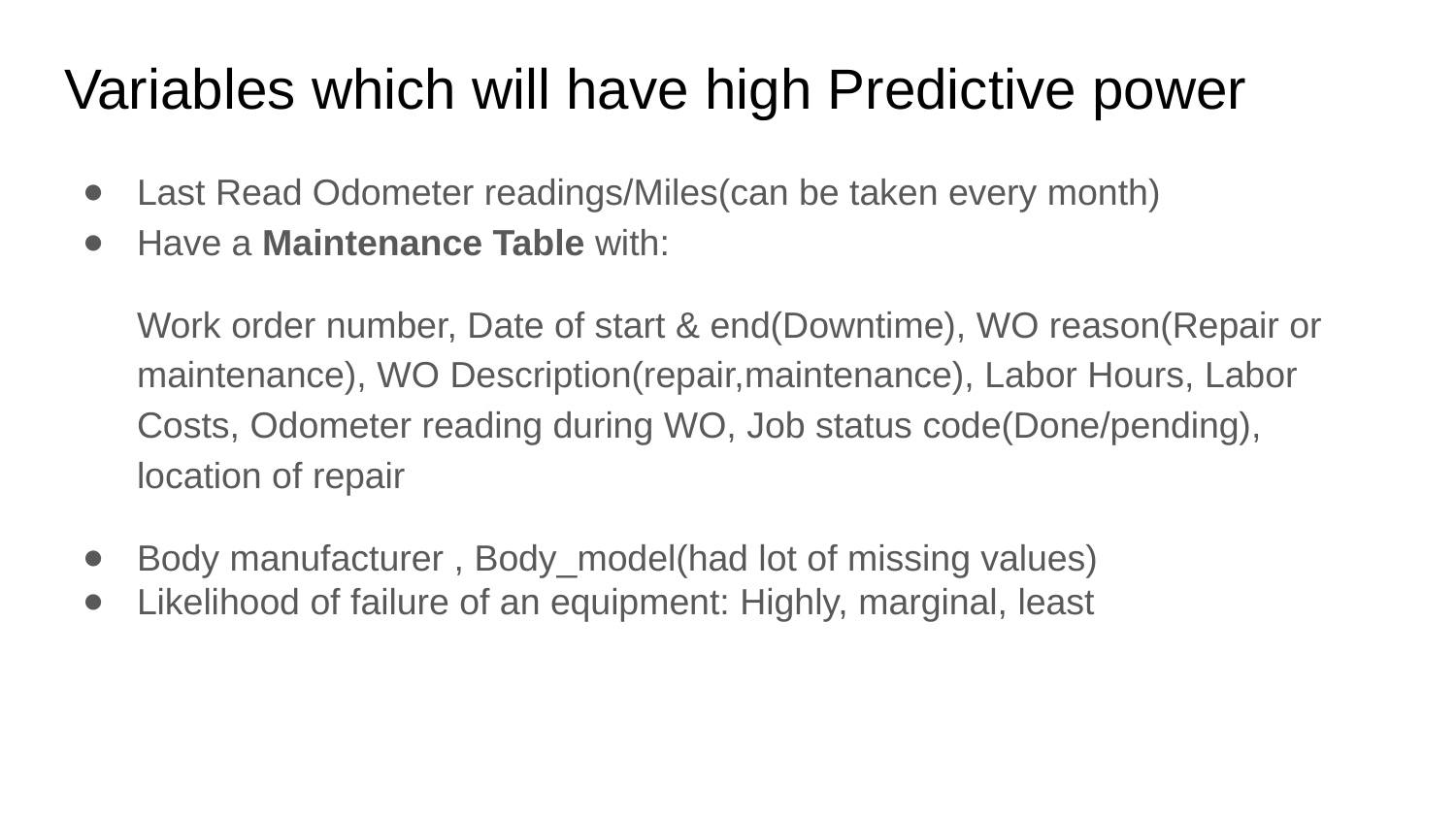

# Variables which will have high Predictive power
Last Read Odometer readings/Miles(can be taken every month)
Have a Maintenance Table with:
Work order number, Date of start & end(Downtime), WO reason(Repair or maintenance), WO Description(repair,maintenance), Labor Hours, Labor Costs, Odometer reading during WO, Job status code(Done/pending), location of repair
Body manufacturer , Body_model(had lot of missing values)
Likelihood of failure of an equipment: Highly, marginal, least